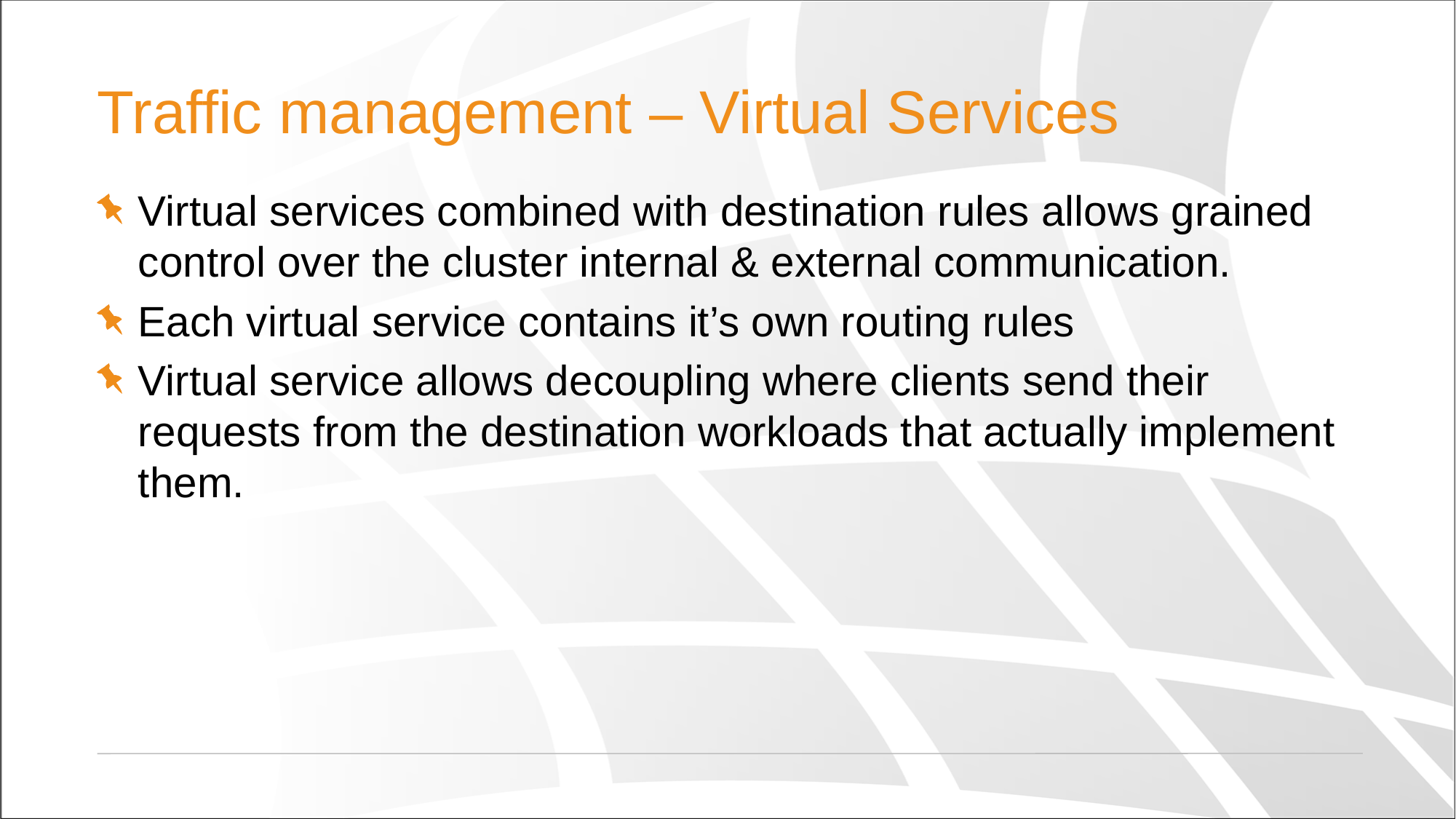

# Traffic management – Virtual Services
Virtual services combined with destination rules allows grained control over the cluster internal & external communication.
Each virtual service contains it’s own routing rules
Virtual service allows decoupling where clients send their requests from the destination workloads that actually implement them.